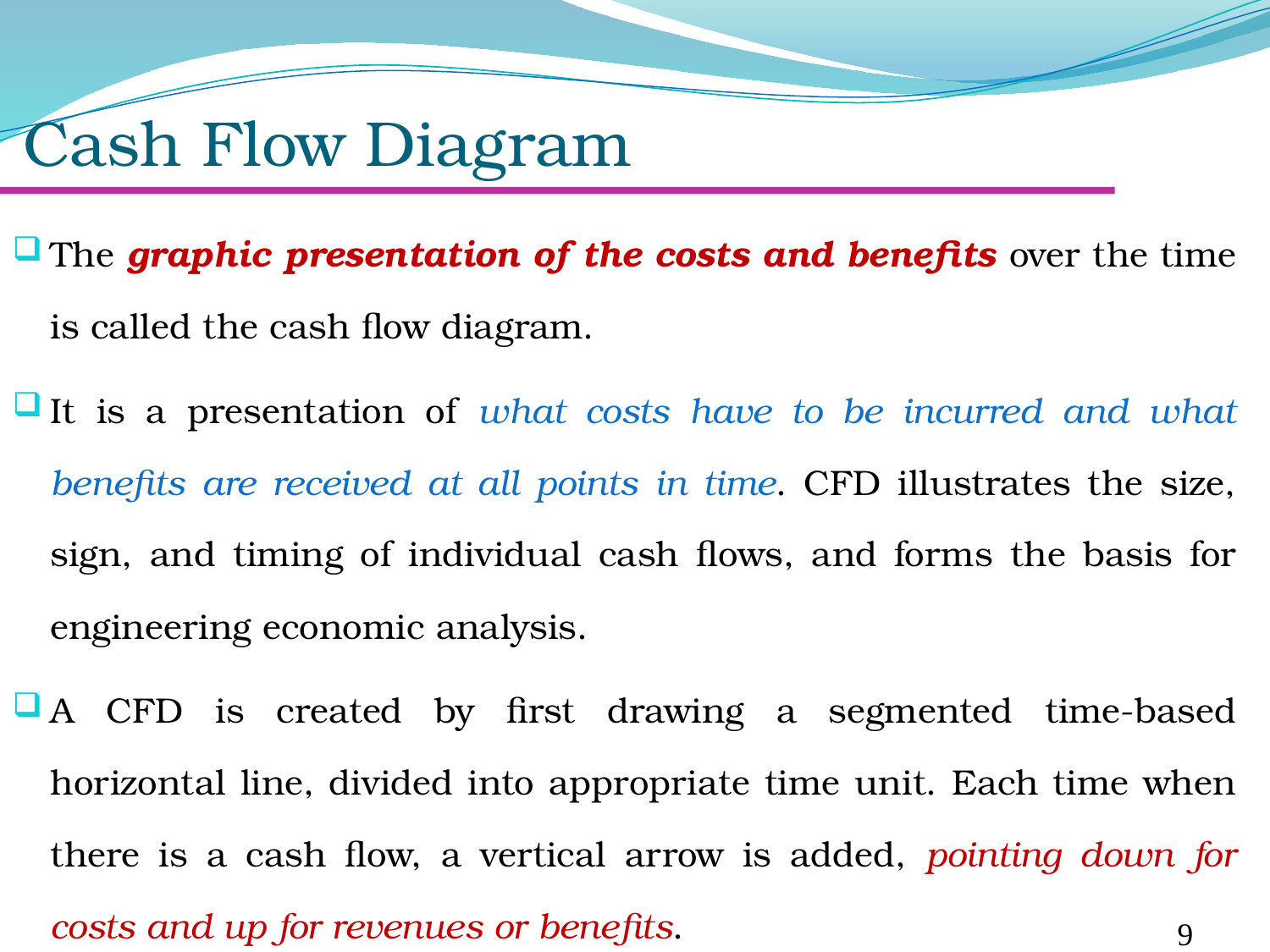

# Cash Flow Diagram
The graphic presentation of the costs and benefits over the time is called the cash flow diagram.
It is a presentation of what costs have to be incurred and what benefits are received at all points in time. CFD illustrates the size, sign, and timing of individual cash flows, and forms the basis for engineering economic analysis.
A CFD is created by first drawing a segmented time-based horizontal line, divided into appropriate time unit. Each time when there is a cash flow, a vertical arrow is added, pointing down for costs and up for revenues or benefits.

9